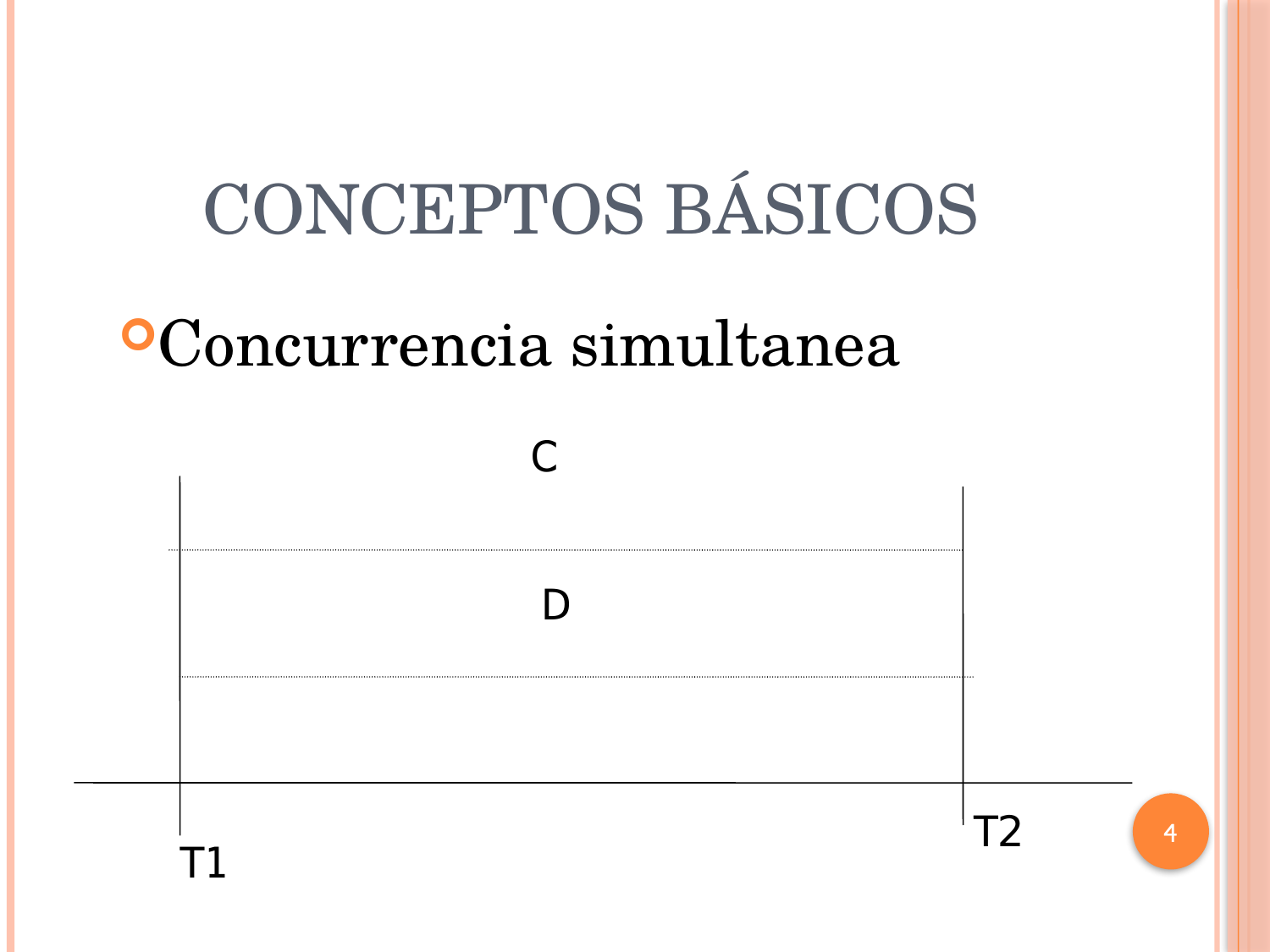

# CONCEPTOS BÁSICOS
Concurrencia simultanea
C

D

4
T2

T1